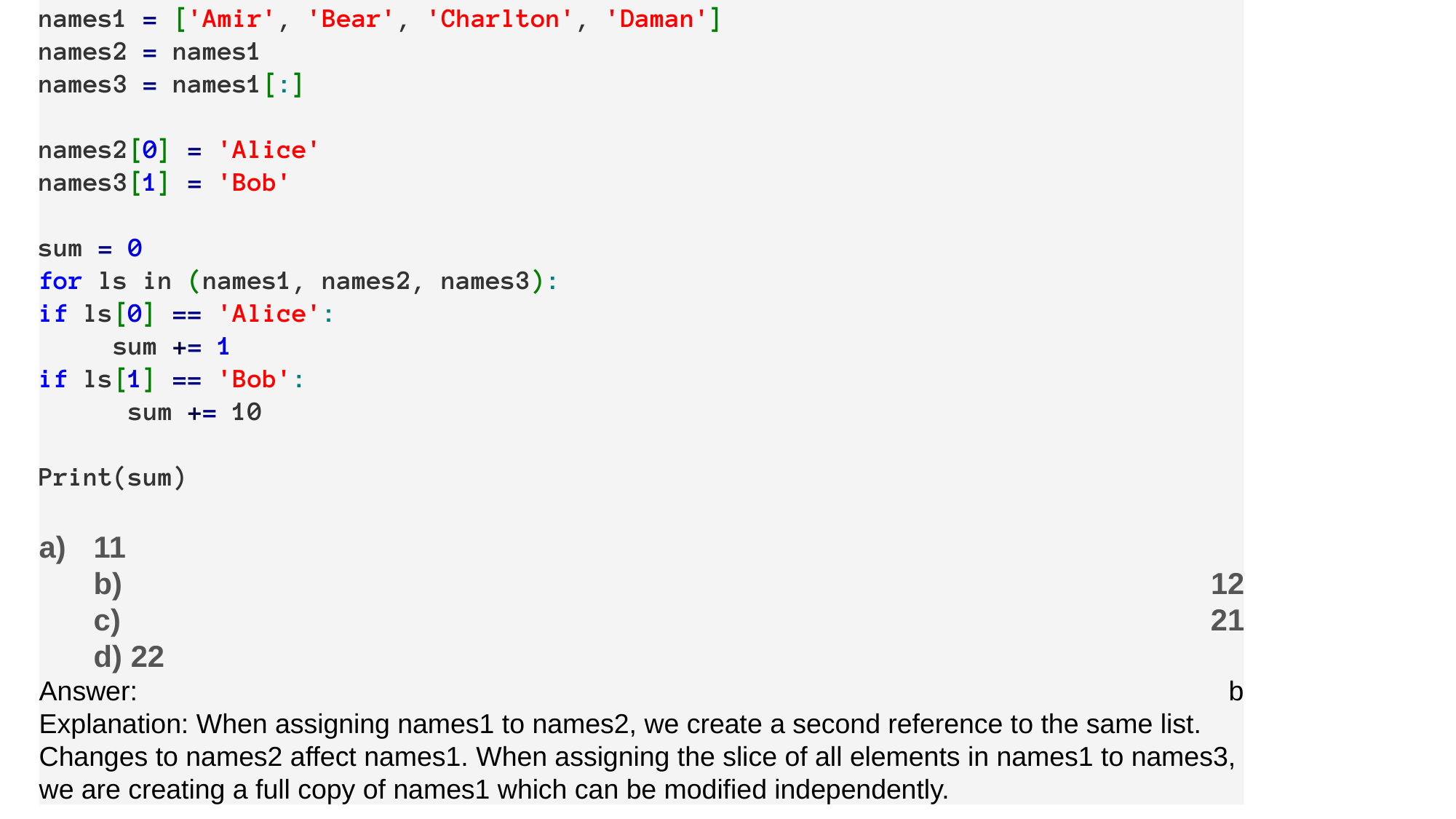

What is the output when following code is executed ?
names1 = ['Amir', 'Bear', 'Charlton', 'Daman']
names2 = names1
names3 = names1[:]

names2[0] = 'Alice'
names3[1] = 'Bob'

sum = 0
for ls in (names1, names2, names3):
if ls[0] == 'Alice':
     sum += 1
if ls[1] == 'Bob':
      sum += 10

Print(sum)

11
b) 12
c) 21
d) 22
Answer: b
Explanation: When assigning names1 to names2, we create a second reference to the same list.
Changes to names2 affect names1. When assigning the slice of all elements in names1 to names3,
we are creating a full copy of names1 which can be modified independently.